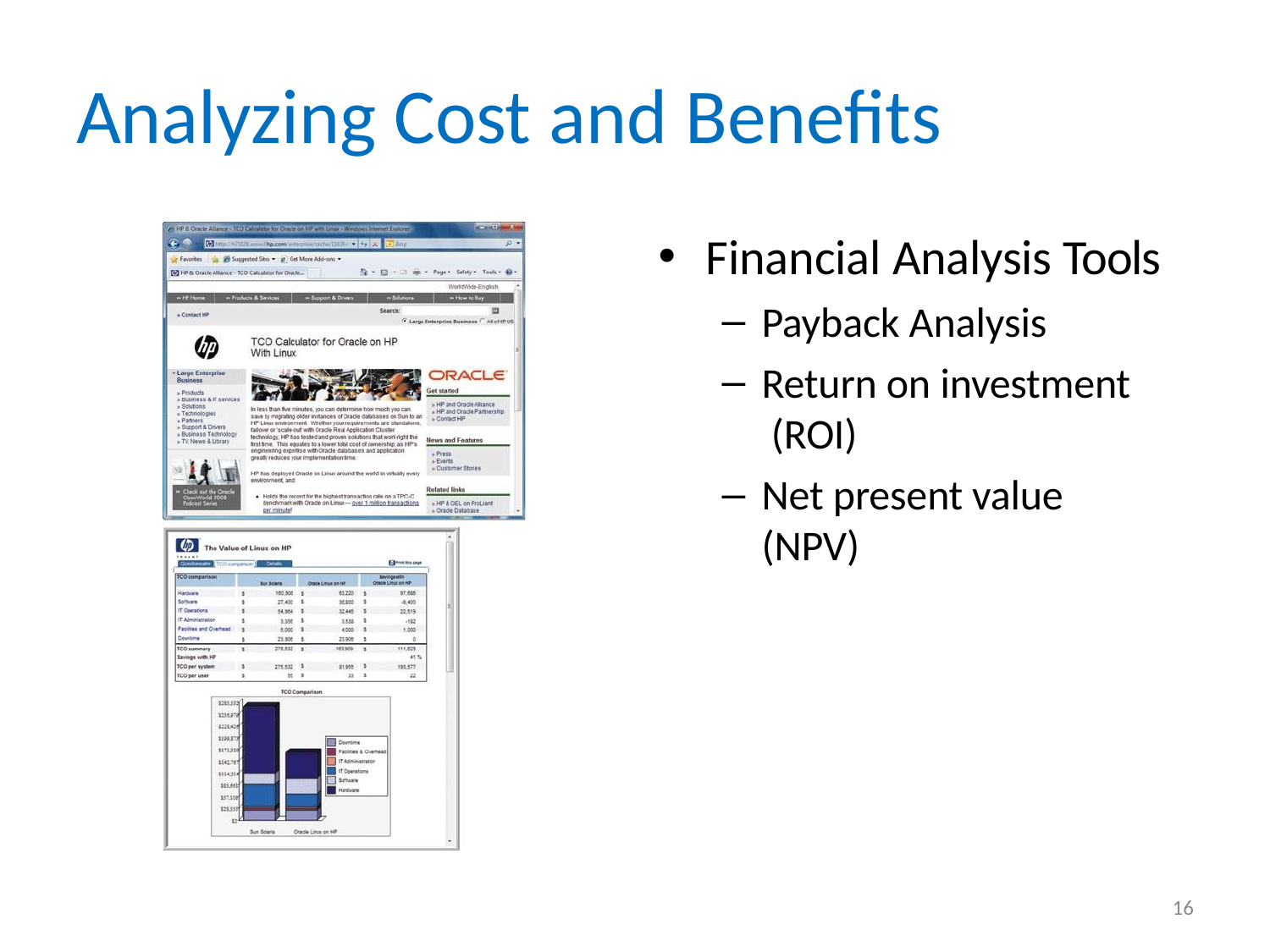

# Analyzing Cost and Benefits
Financial Analysis Tools
Payback Analysis
Return on investment  (ROI)
Net present value (NPV)

16